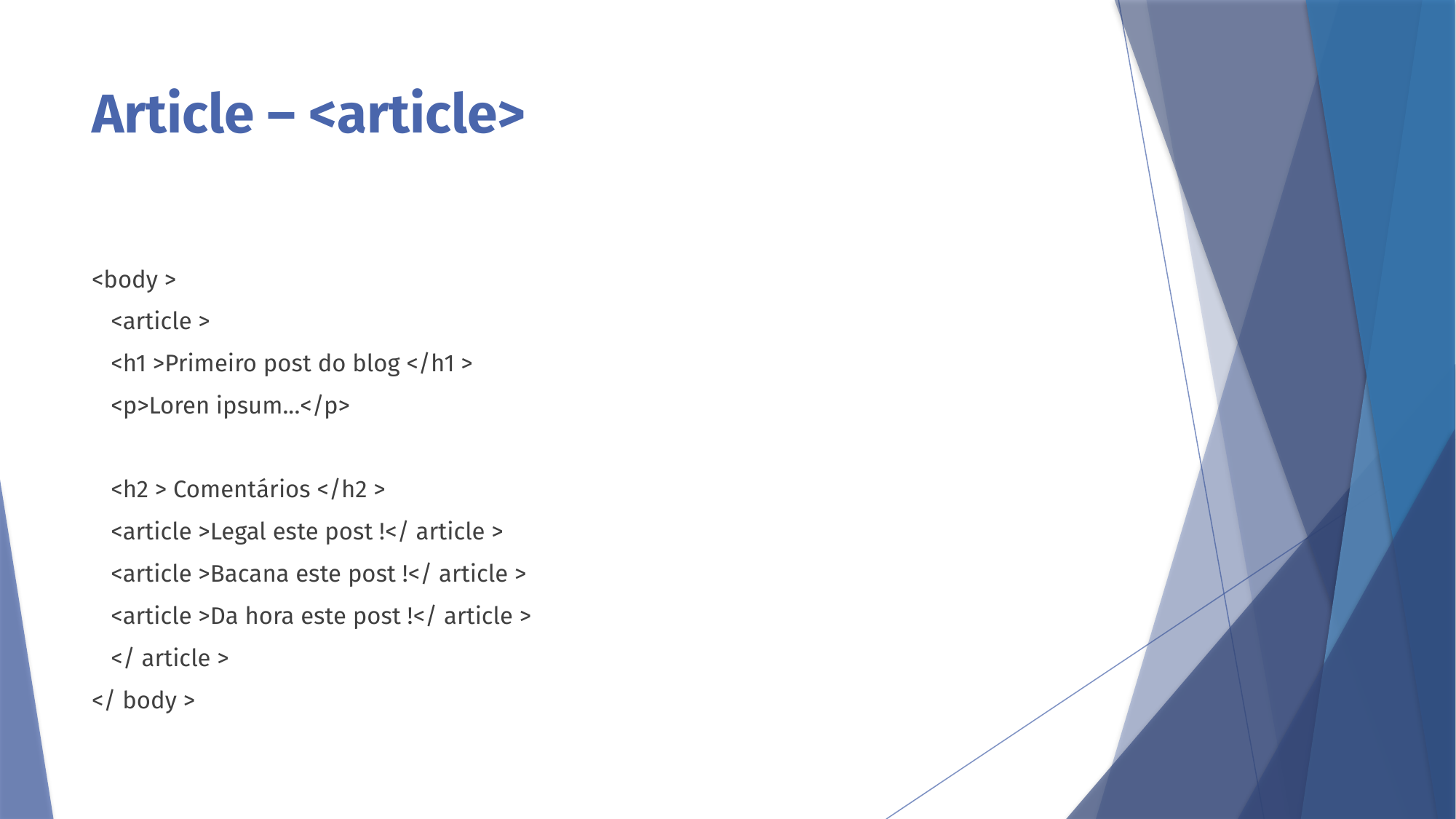

# Article – <article>
<body >
   <article >
   <h1 >Primeiro post do blog </h1 >
   <p>Loren ipsum...</p>

   <h2 > Comentários </h2 >
   <article >Legal este post !</ article >
   <article >Bacana este post !</ article >
   <article >Da hora este post !</ article >
   </ article >
</ body >